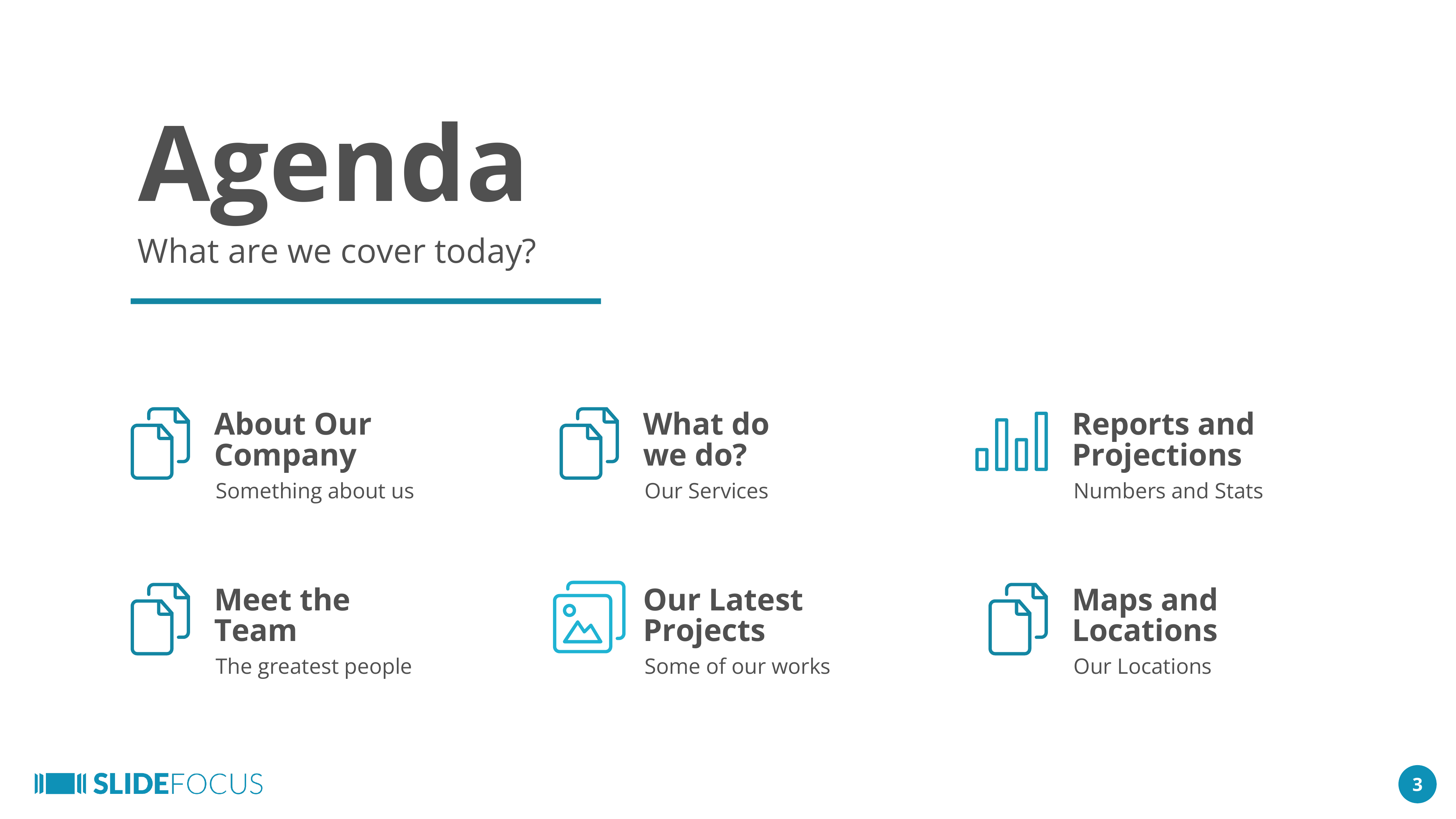

Agenda
What are we cover today?

About Our Company

What do
we do?
Reports and Projections

Something about us
Our Services
Numbers and Stats

Meet the Team
Our Latest Projects

Maps and Locations
The greatest people
Some of our works
Our Locations